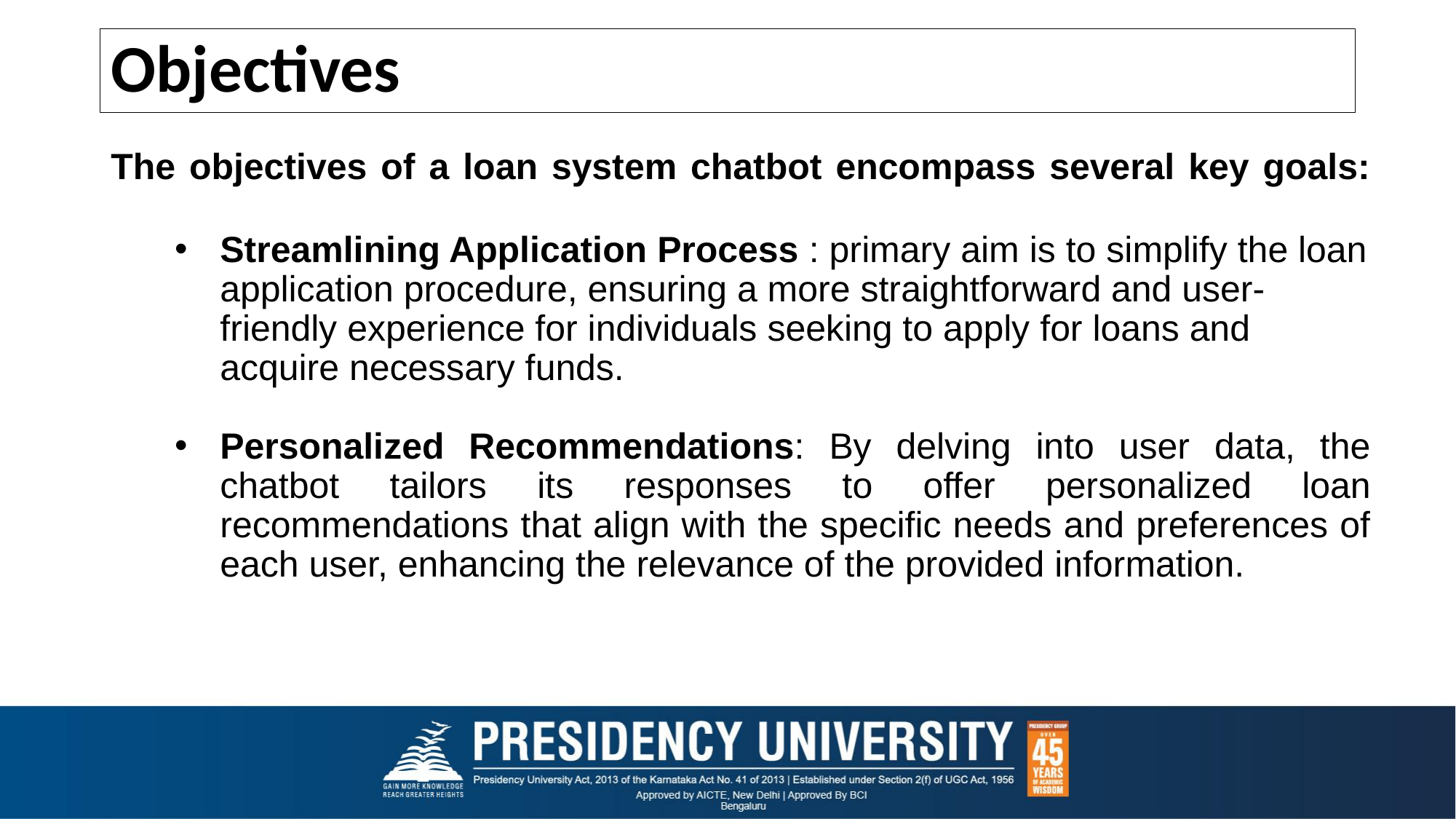

# Objectives
The objectives of a loan system chatbot encompass several key goals:
Streamlining Application Process : primary aim is to simplify the loan application procedure, ensuring a more straightforward and user-friendly experience for individuals seeking to apply for loans and acquire necessary funds.
Personalized Recommendations: By delving into user data, the chatbot tailors its responses to offer personalized loan recommendations that align with the specific needs and preferences of each user, enhancing the relevance of the provided information.